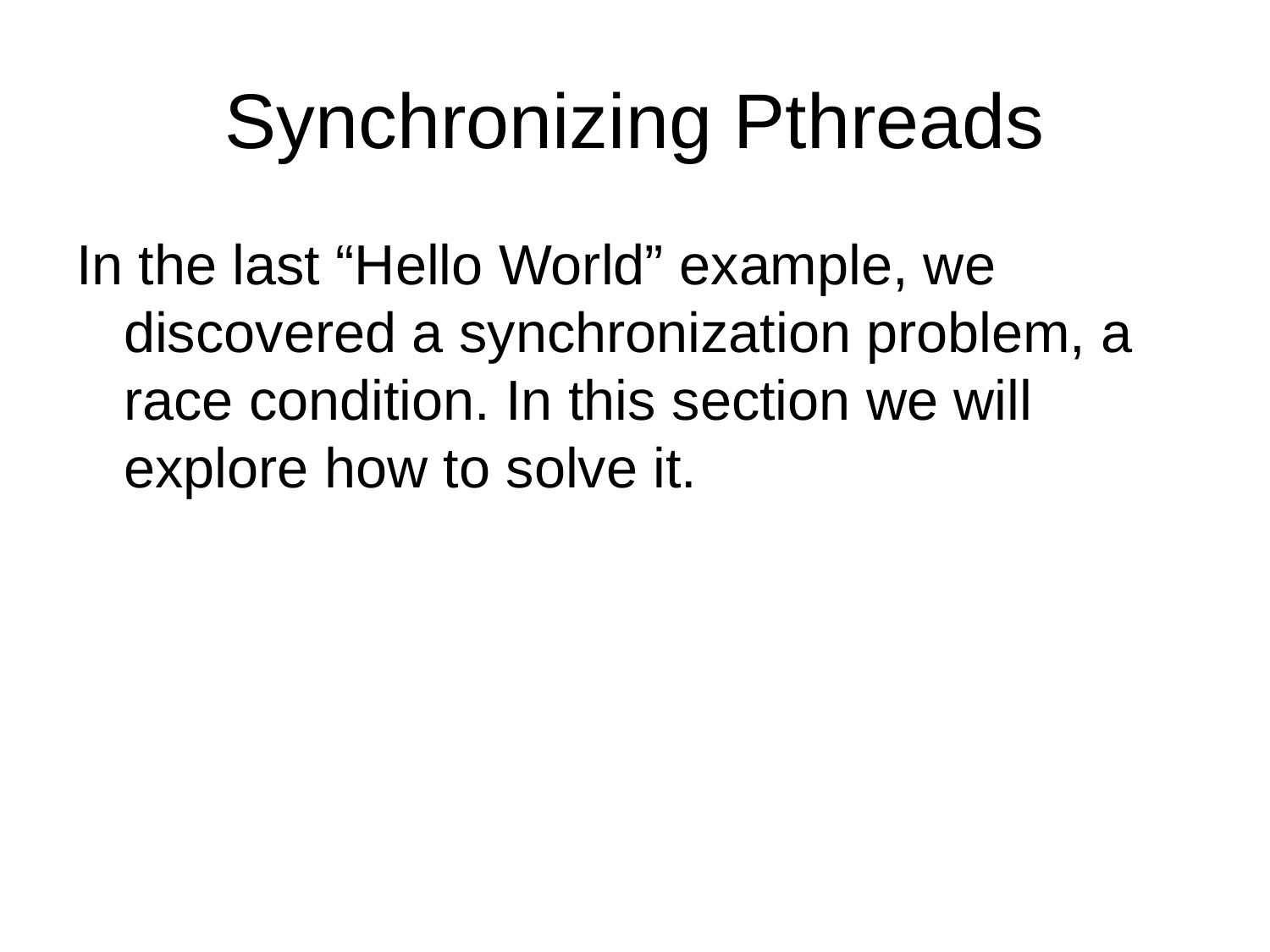

# Synchronizing Pthreads
In the last “Hello World” example, we discovered a synchronization problem, a race condition. In this section we will explore how to solve it.